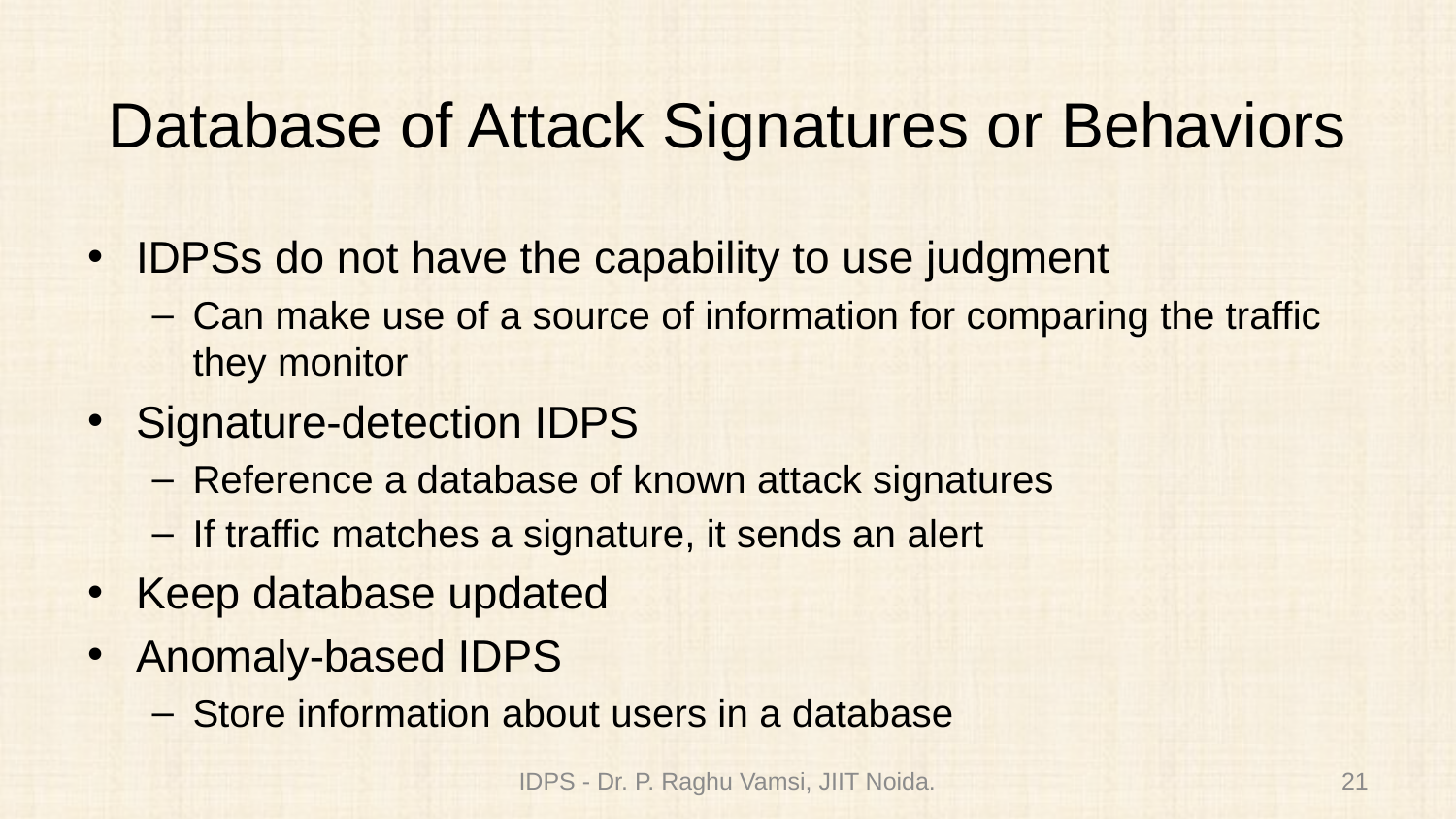

# Database of Attack Signatures or Behaviors
IDPSs do not have the capability to use judgment
Can make use of a source of information for comparing the traffic they monitor
Signature-detection IDPS
Reference a database of known attack signatures
If traffic matches a signature, it sends an alert
Keep database updated
Anomaly-based IDPS
Store information about users in a database
IDPS - Dr. P. Raghu Vamsi, JIIT Noida.
21